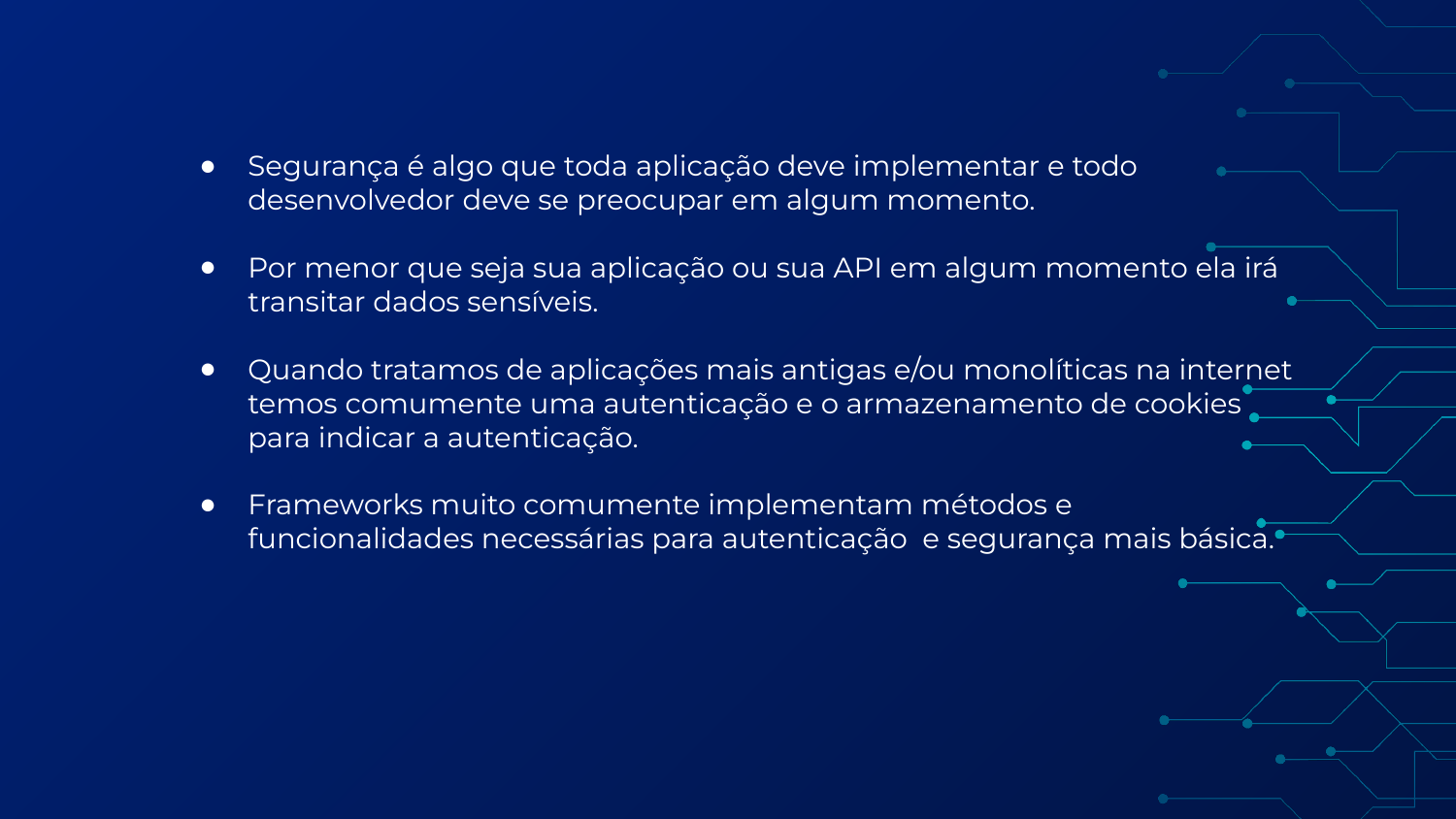

Segurança é algo que toda aplicação deve implementar e todo desenvolvedor deve se preocupar em algum momento.

Por menor que seja sua aplicação ou sua API em algum momento ela irá transitar dados sensíveis.

Quando tratamos de aplicações mais antigas e/ou monolíticas na internet temos comumente uma autenticação e o armazenamento de cookies para indicar a autenticação.

Frameworks muito comumente implementam métodos e funcionalidades necessárias para autenticação  e segurança mais básica.